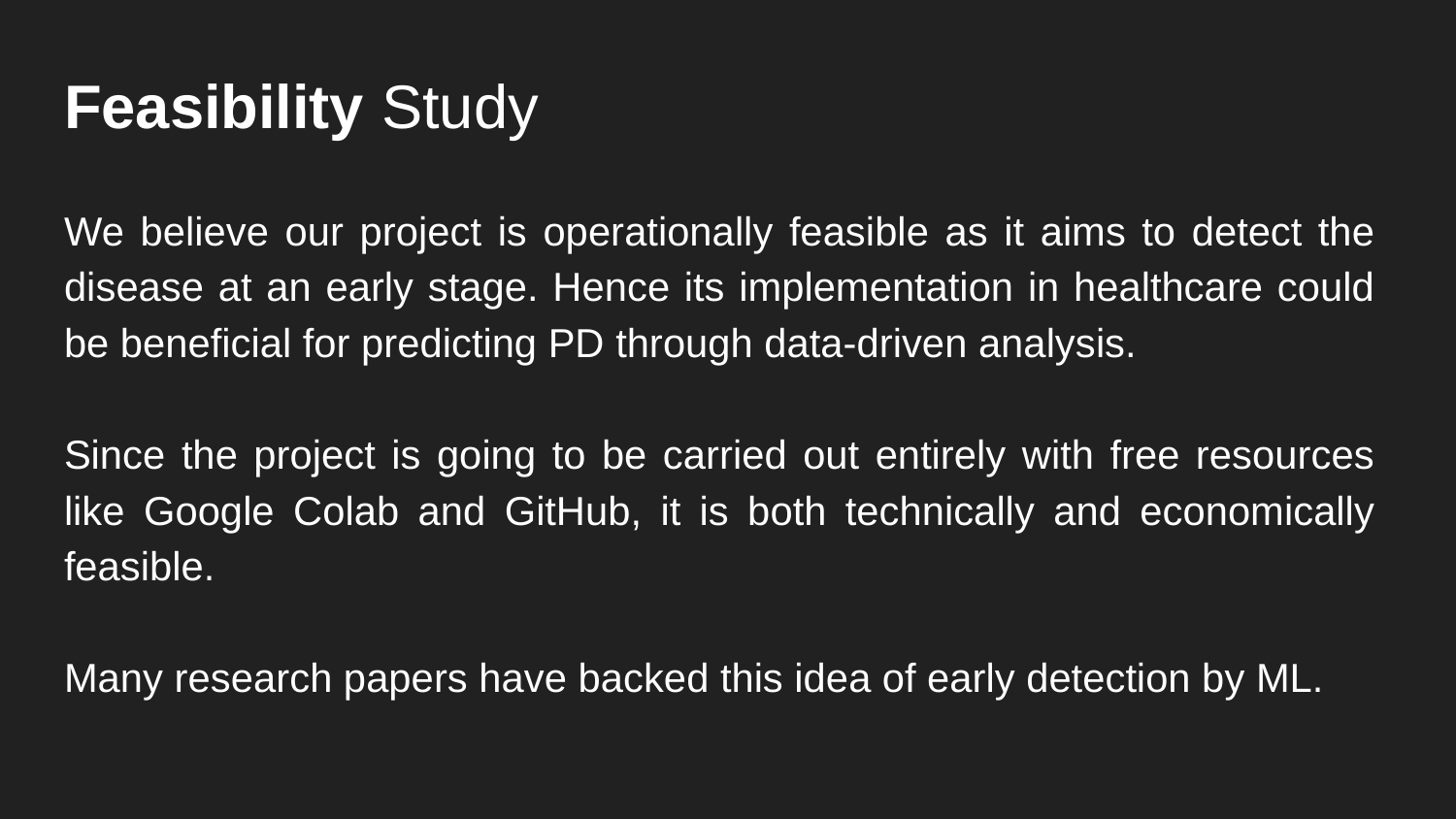

# Feasibility Study
We believe our project is operationally feasible as it aims to detect the disease at an early stage. Hence its implementation in healthcare could be beneficial for predicting PD through data-driven analysis.

Since the project is going to be carried out entirely with free resources like Google Colab and GitHub, it is both technically and economically feasible.

Many research papers have backed this idea of early detection by ML.